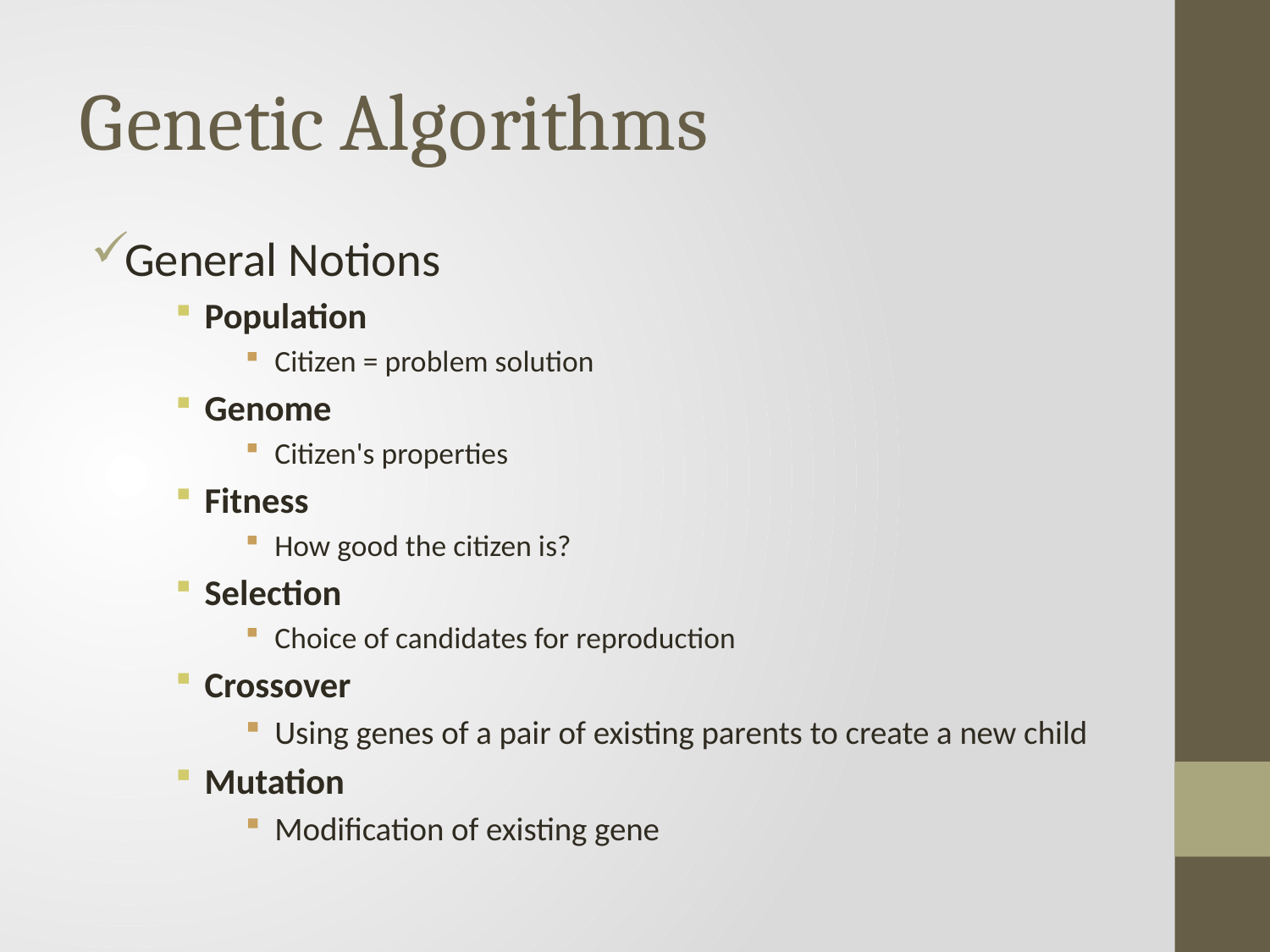

# Genetic Algorithms
General Notions
Population
Citizen = problem solution
Genome
Citizen's properties
Fitness
How good the citizen is?
Selection
Choice of candidates for reproduction
Crossover
Using genes of a pair of existing parents to create a new child
Mutation
Modification of existing gene